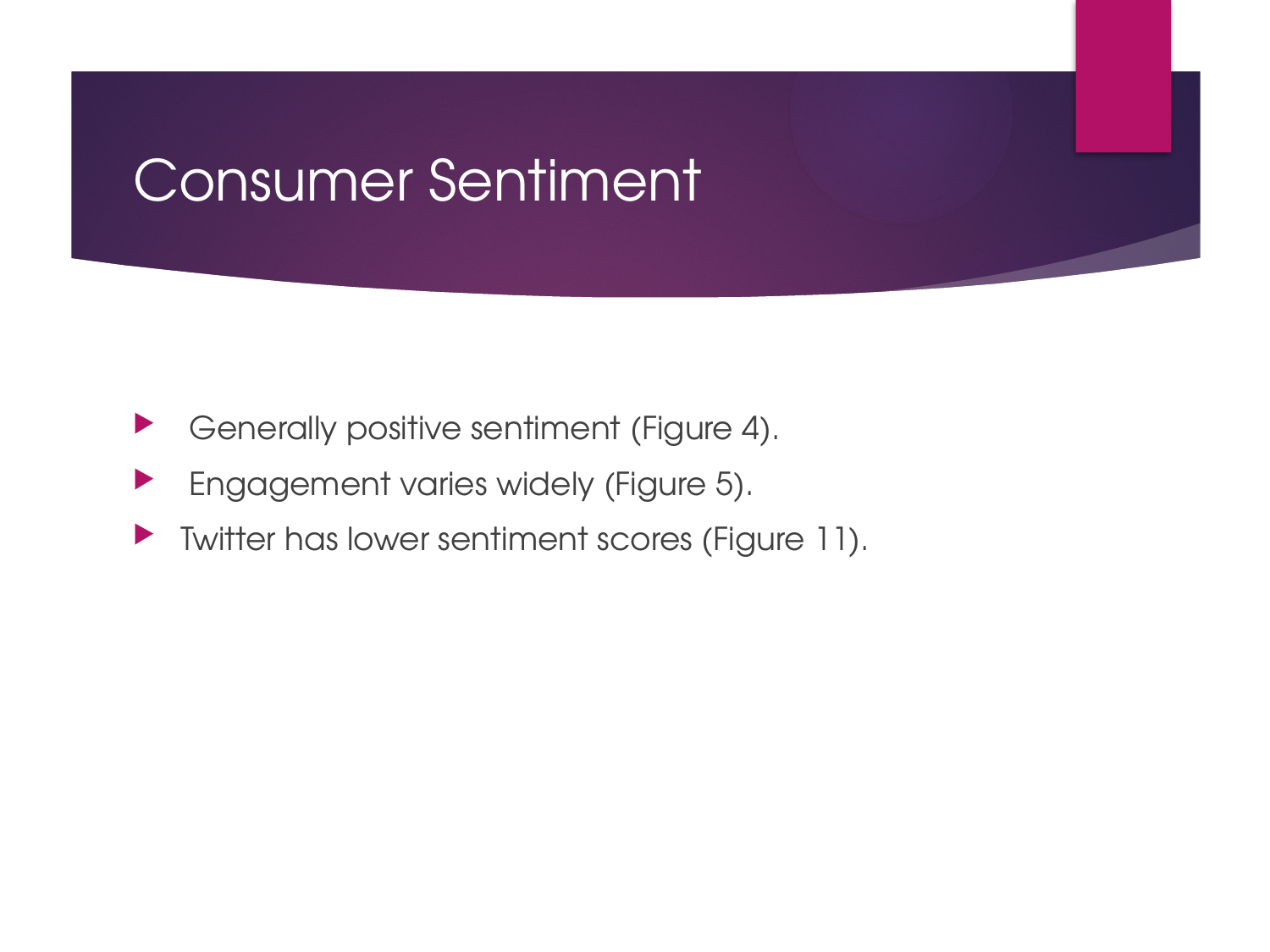

# Consumer Sentiment

 Generally positive sentiment (Figure 4).
 Engagement varies widely (Figure 5).
Twitter has lower sentiment scores (Figure 11).